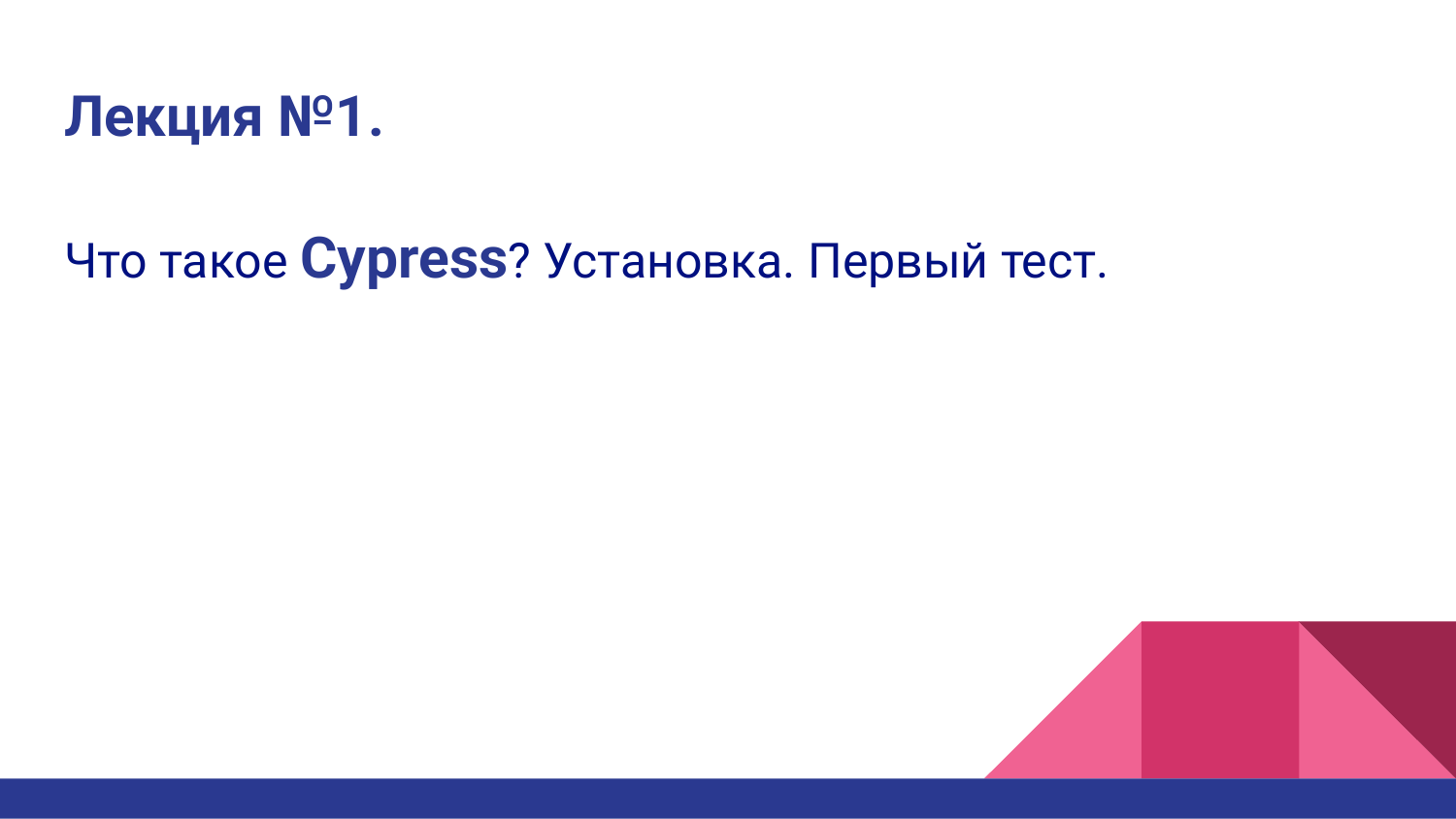

# Лекция №1.
Что такое Cypress? Установка. Первый тест.